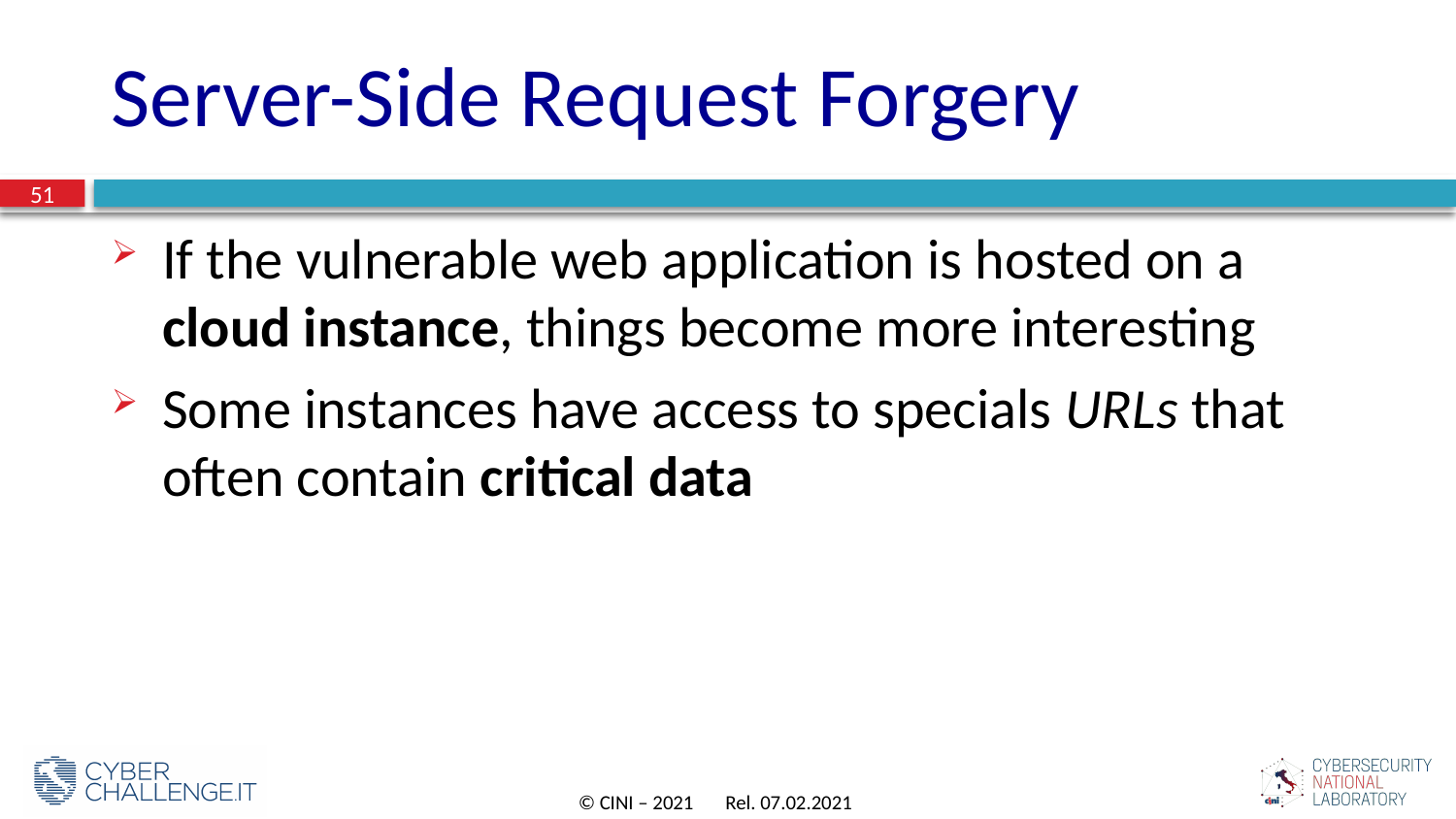

# Server-Side Request Forgery
51
If the vulnerable web application is hosted on a cloud instance, things become more interesting
Some instances have access to specials URLs that often contain critical data